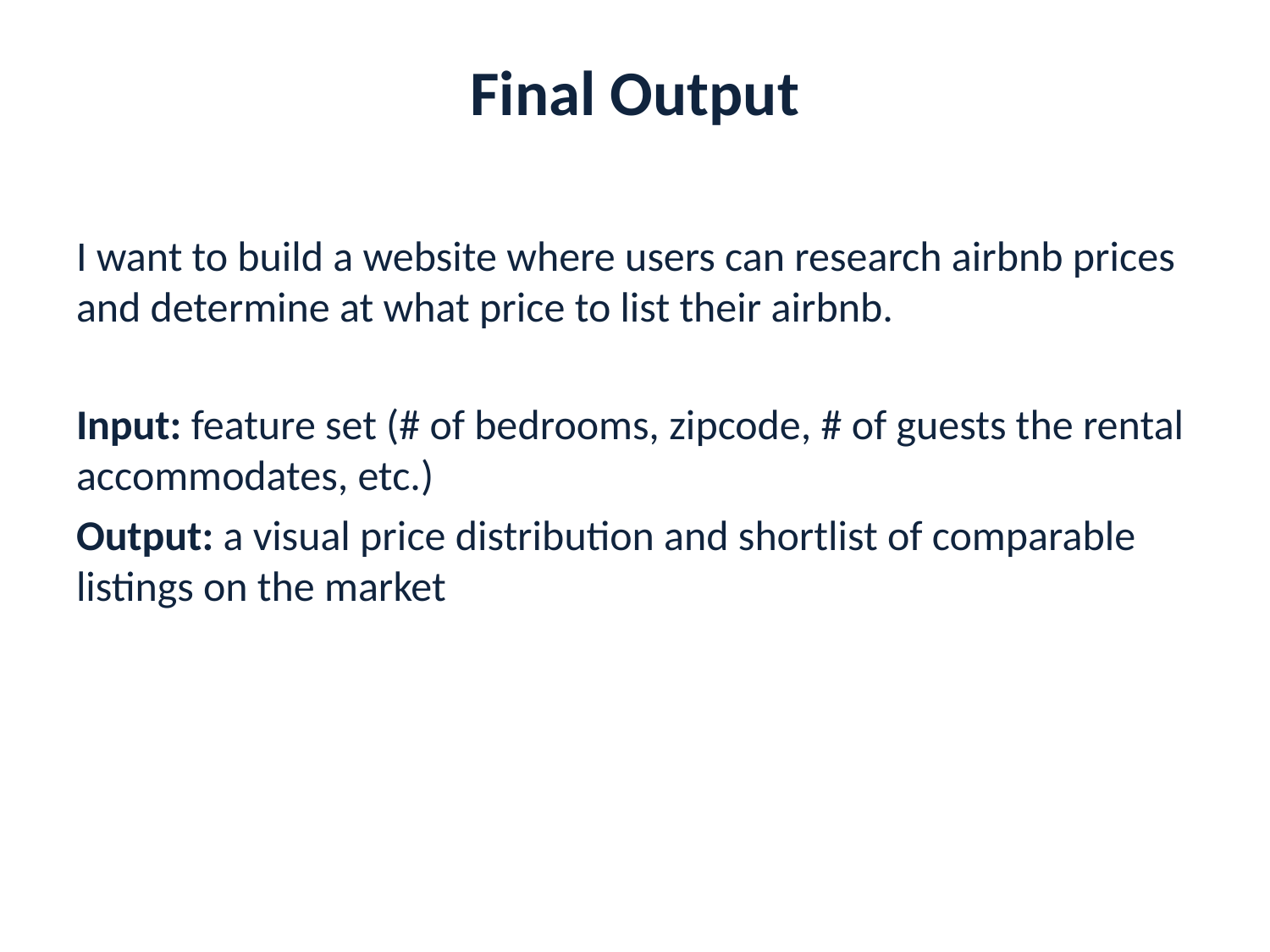

# Final Output
I want to build a website where users can research airbnb prices and determine at what price to list their airbnb.

Input: feature set (# of bedrooms, zipcode, # of guests the rental accommodates, etc.)
Output: a visual price distribution and shortlist of comparable listings on the market